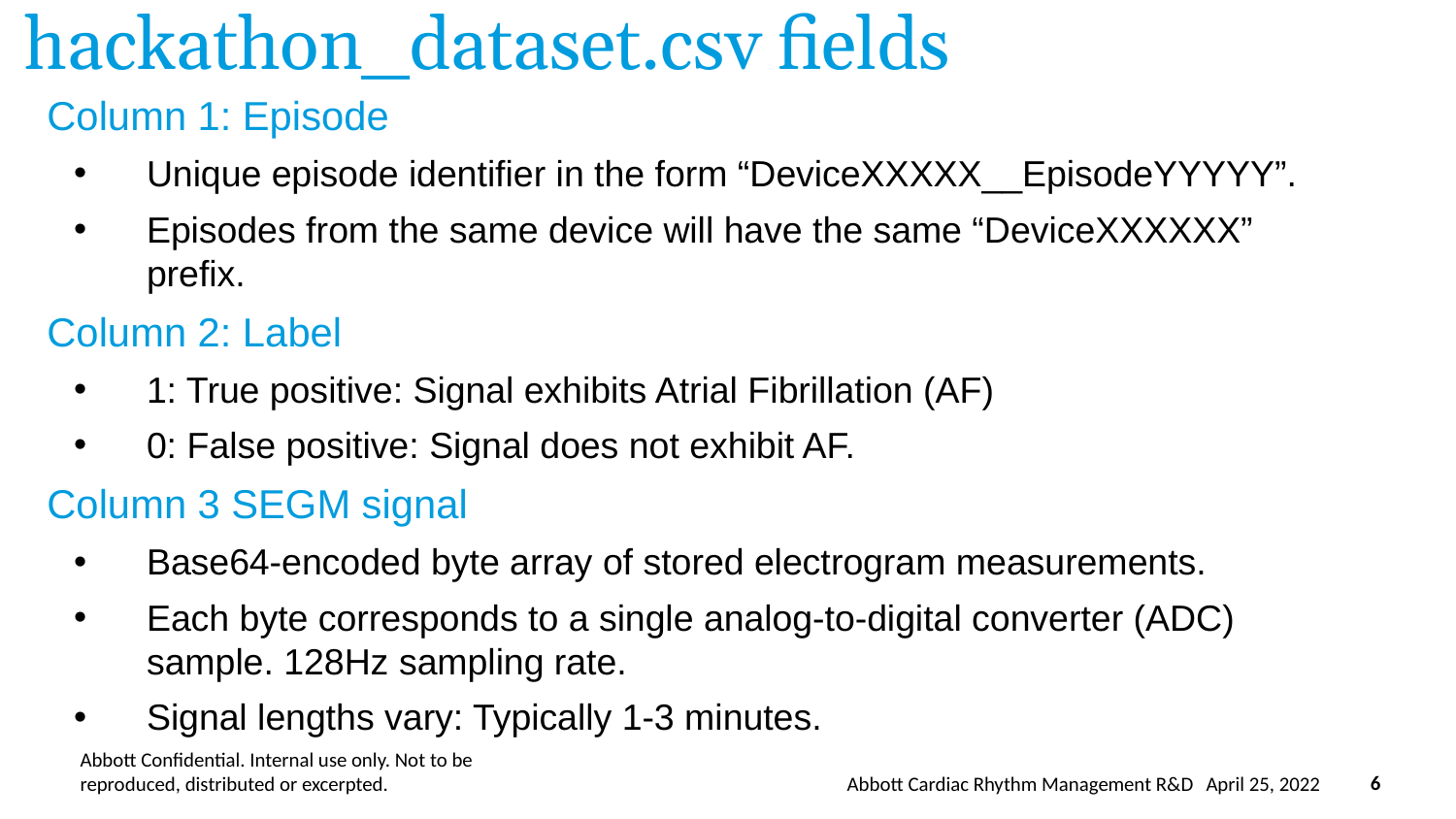

# hackathon_dataset.csv fields
Column 1: Episode
Unique episode identifier in the form “DeviceXXXXX__EpisodeYYYYY”.
Episodes from the same device will have the same “DeviceXXXXXX” prefix.
Column 2: Label
1: True positive: Signal exhibits Atrial Fibrillation (AF)
0: False positive: Signal does not exhibit AF.
Column 3 SEGM signal
Base64-encoded byte array of stored electrogram measurements.
Each byte corresponds to a single analog-to-digital converter (ADC) sample. 128Hz sampling rate.
Signal lengths vary: Typically 1-3 minutes.

Abbott Cardiac Rhythm Management R&D
April 25, 2022
6